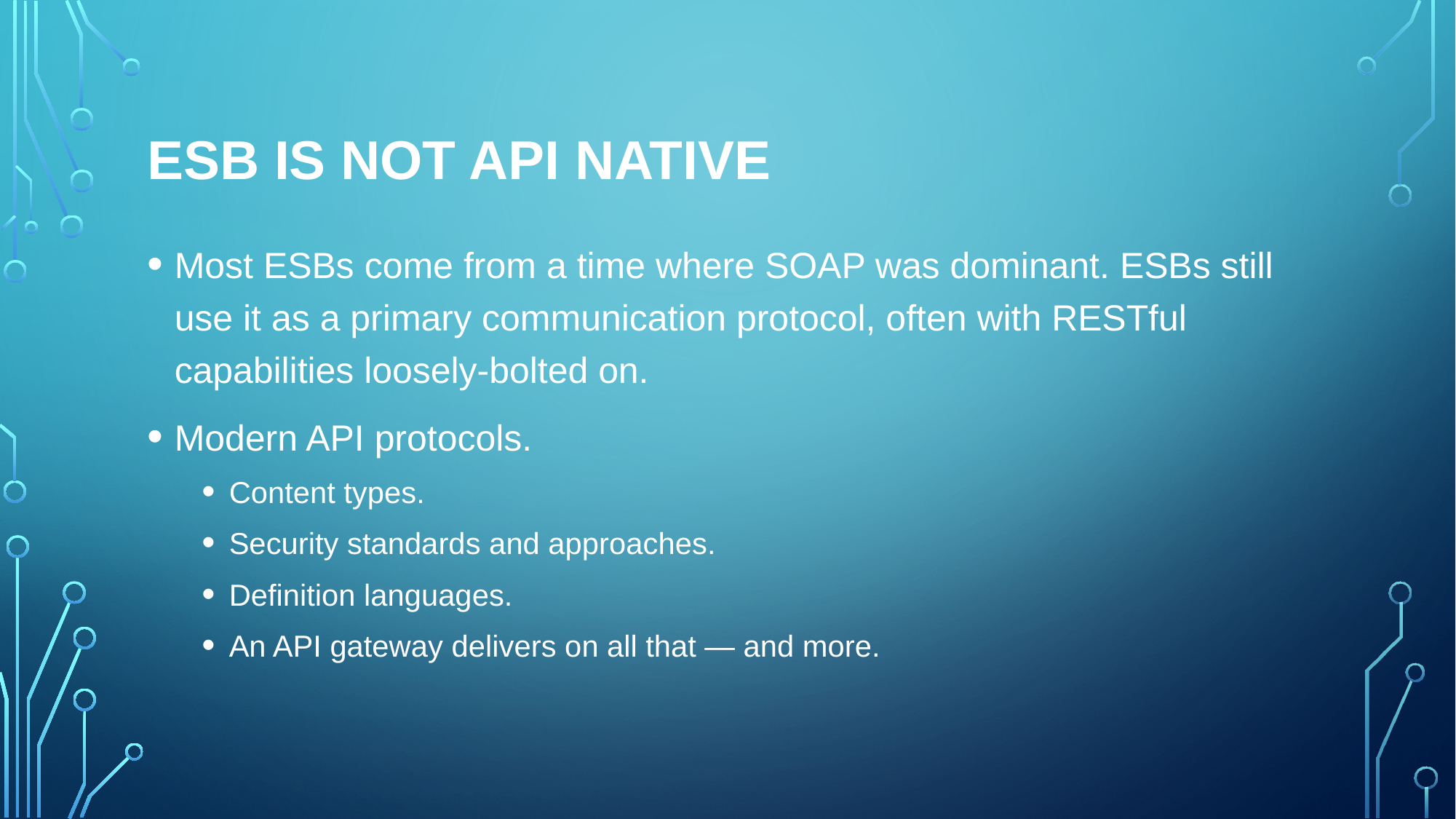

# ESB Is Not API Native
Most ESBs come from a time where SOAP was dominant. ESBs still use it as a primary communication protocol, often with RESTful capabilities loosely-bolted on.
Modern API protocols.
Content types.
Security standards and approaches.
Definition languages.
An API gateway delivers on all that — and more.